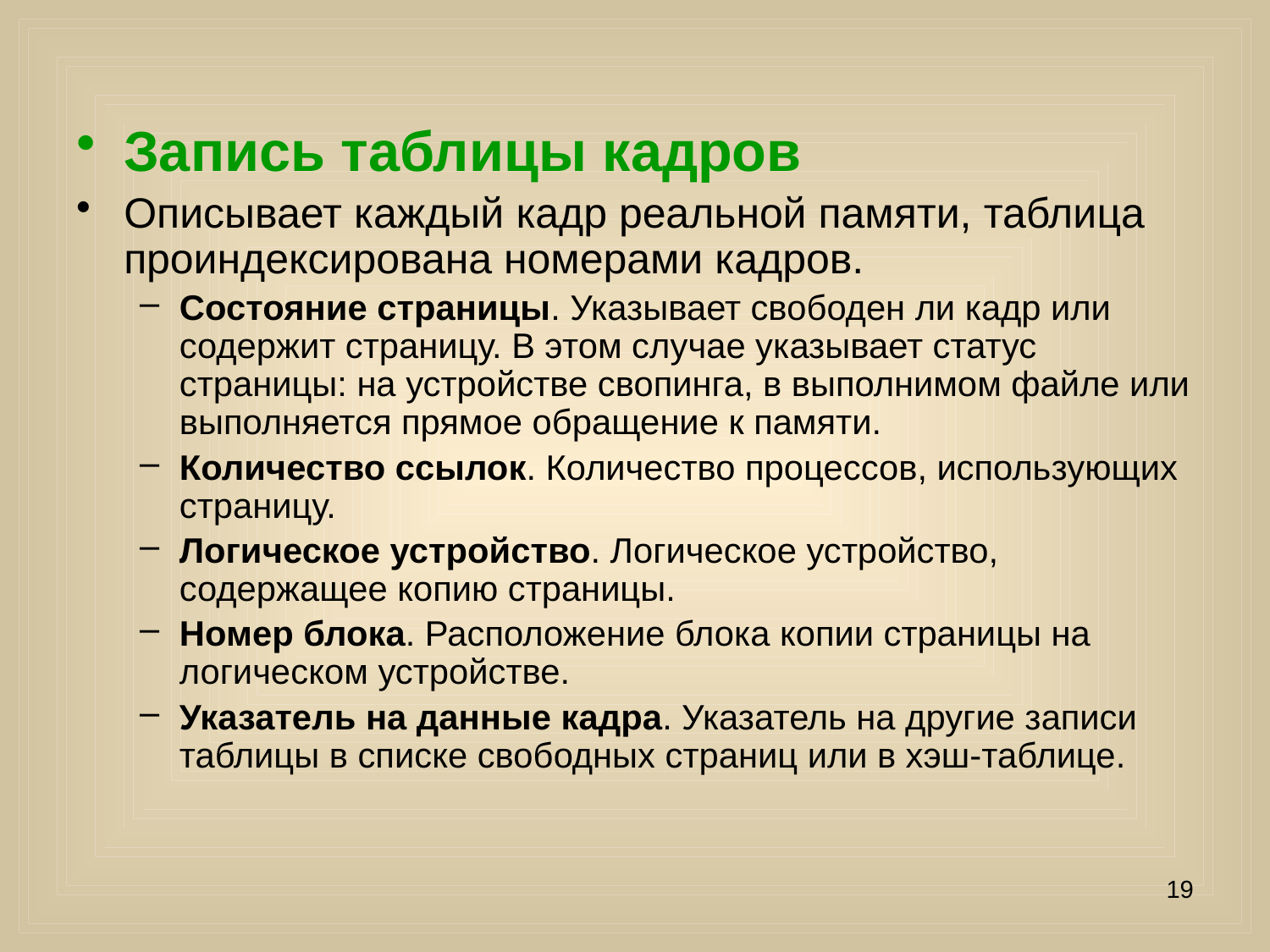

#
Запись таблицы кадров
Описывает каждый кадр реальной памяти, таблица проиндексирована номерами кадров.
Состояние страницы. Указывает свободен ли кадр или содержит страницу. В этом случае указывает статус страницы: на устройстве свопинга, в выполнимом файле или выполняется прямое обращение к памяти.
Количество ссылок. Количество процессов, использующих страницу.
Логическое устройство. Логическое устройство, содержащее копию страницы.
Номер блока. Расположение блока копии страницы на логическом устройстве.
Указатель на данные кадра. Указатель на другие записи таблицы в списке свободных страниц или в хэш-таблице.
19